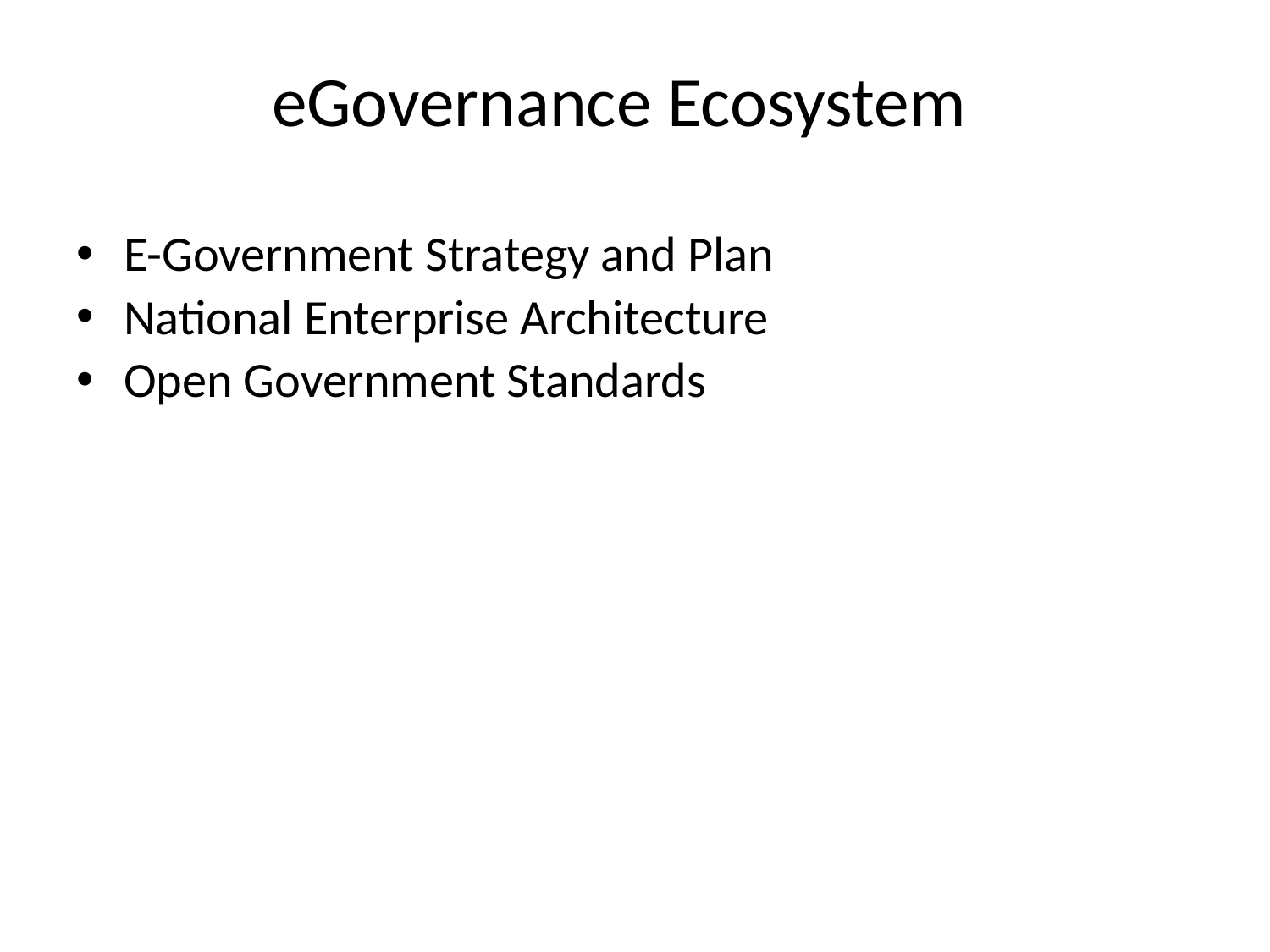

E-Government Strategy and Plan
National Enterprise Architecture
Open Government Standards

# eGovernance Ecosystem